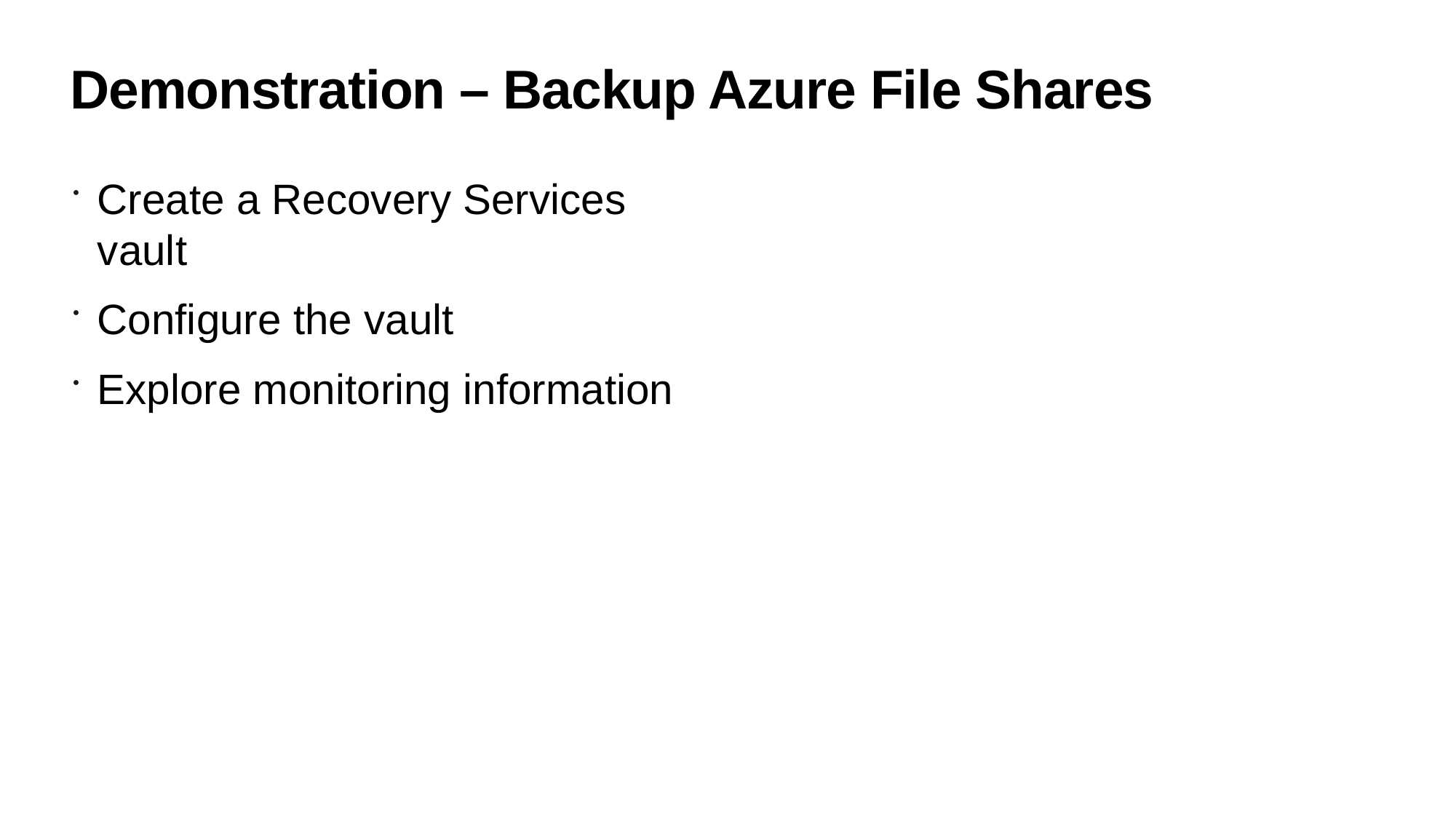

# Demonstration – Backup Azure File Shares
Create a Recovery Services vault
Configure the vault
Explore monitoring information